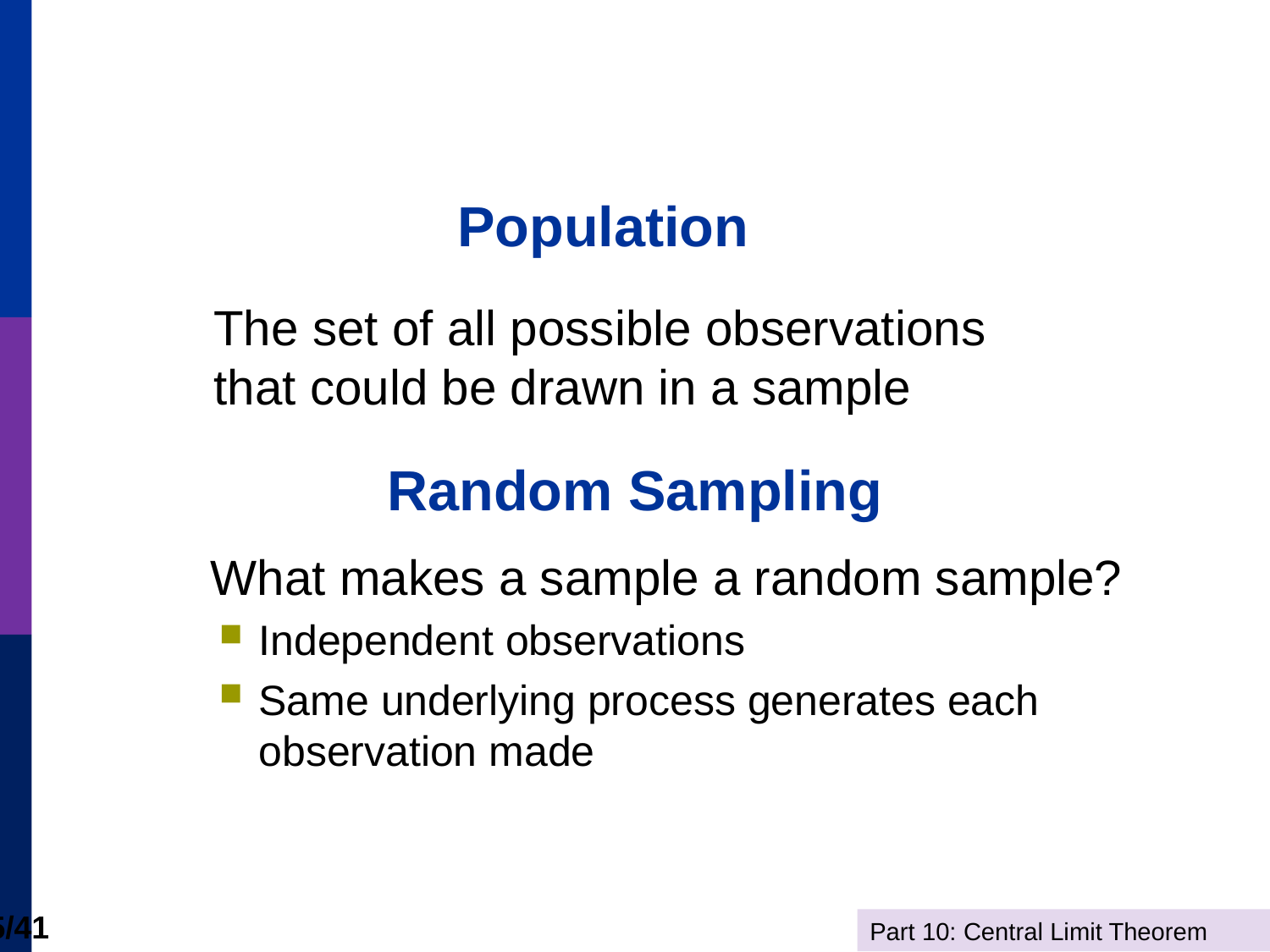

Population
The set of all possible observations that could be drawn in a sample
# Random Sampling
    What makes a sample a random sample?
Independent observations
Same underlying process generates each observation made